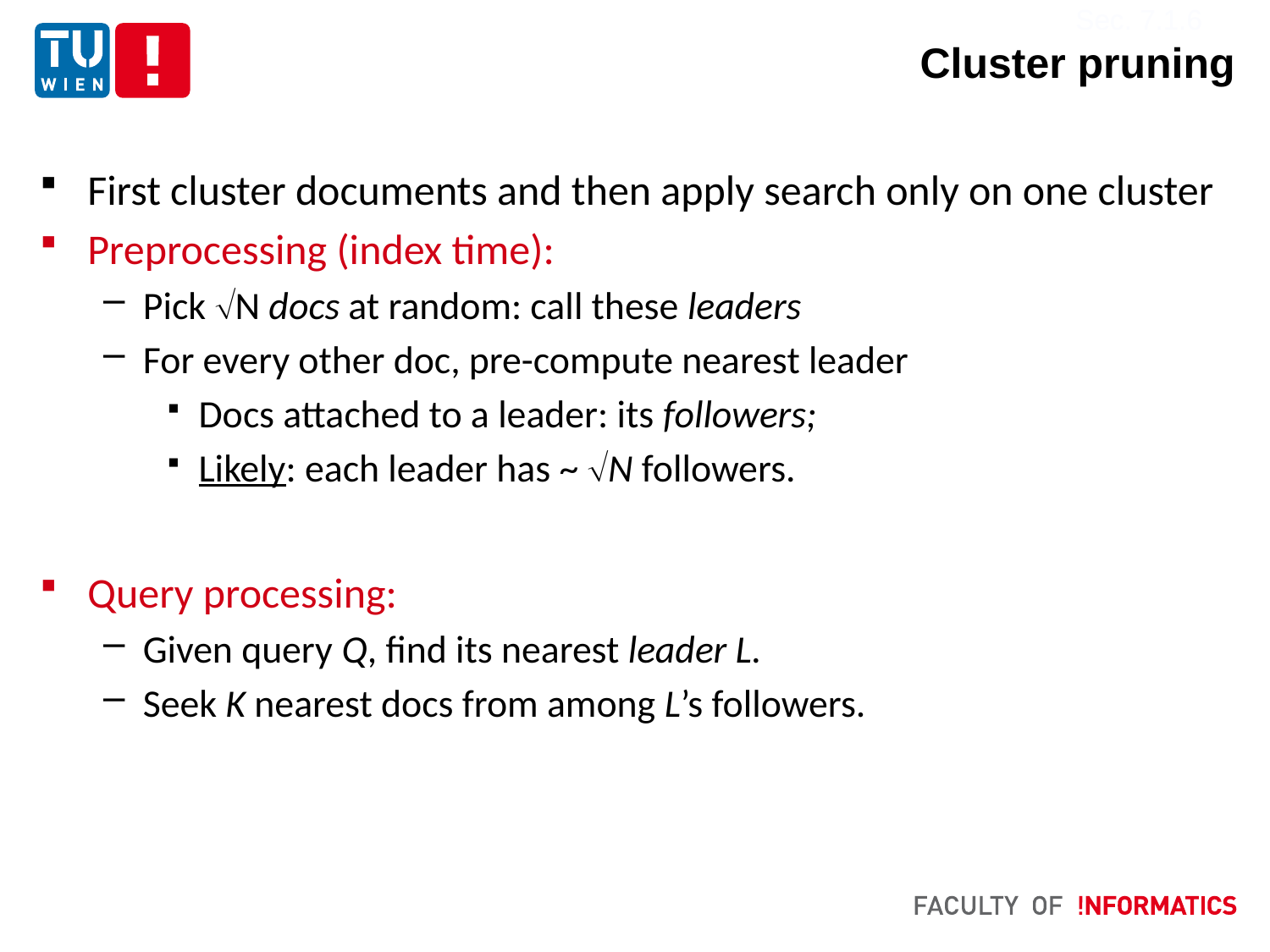

Sec. 7.1.6
# Cluster pruning
First cluster documents and then apply search only on one cluster
Preprocessing (index time):
Pick √N docs at random: call these leaders
For every other doc, pre-compute nearest leader
Docs attached to a leader: its followers;
Likely: each leader has ~ √N followers.

Query processing:
Given query Q, find its nearest leader L.
Seek K nearest docs from among L’s followers.